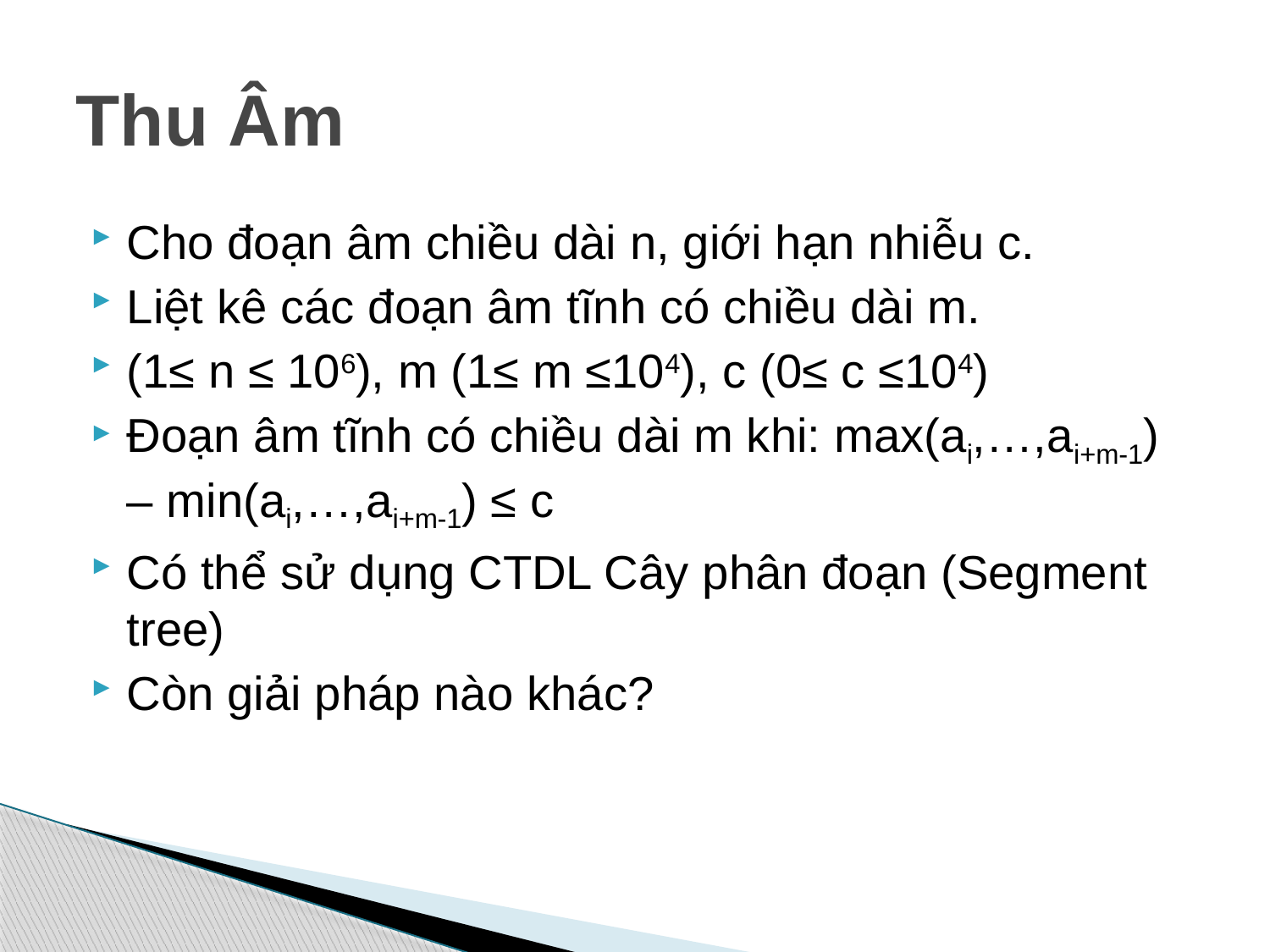

# Thu Âm
Cho đoạn âm chiều dài n, giới hạn nhiễu c.
Liệt kê các đoạn âm tĩnh có chiều dài m.
(1≤ n ≤ 106), m (1≤ m ≤104), c (0≤ c ≤104)
Đoạn âm tĩnh có chiều dài m khi: max(ai,…,ai+m-1) – min(ai,…,ai+m-1) ≤ c
Có thể sử dụng CTDL Cây phân đoạn (Segment tree)
Còn giải pháp nào khác?